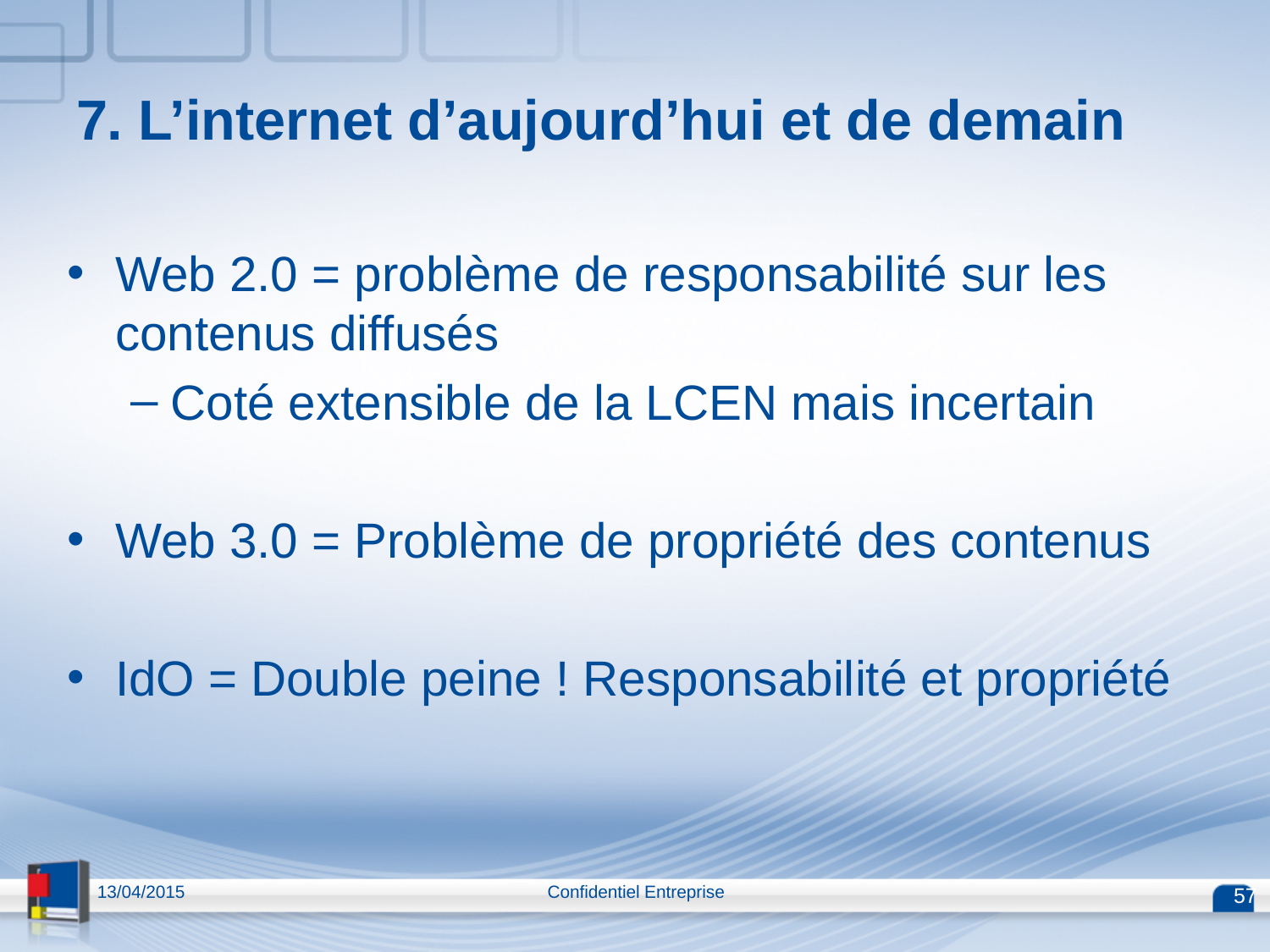

7. L’internet d’aujourd’hui et de demain
Web 2.0 = problème de responsabilité sur les contenus diffusés
Coté extensible de la LCEN mais incertain

Web 3.0 = Problème de propriété des contenus

IdO = Double peine ! Responsabilité et propriété
13/04/2015
Confidentiel Entreprise
57